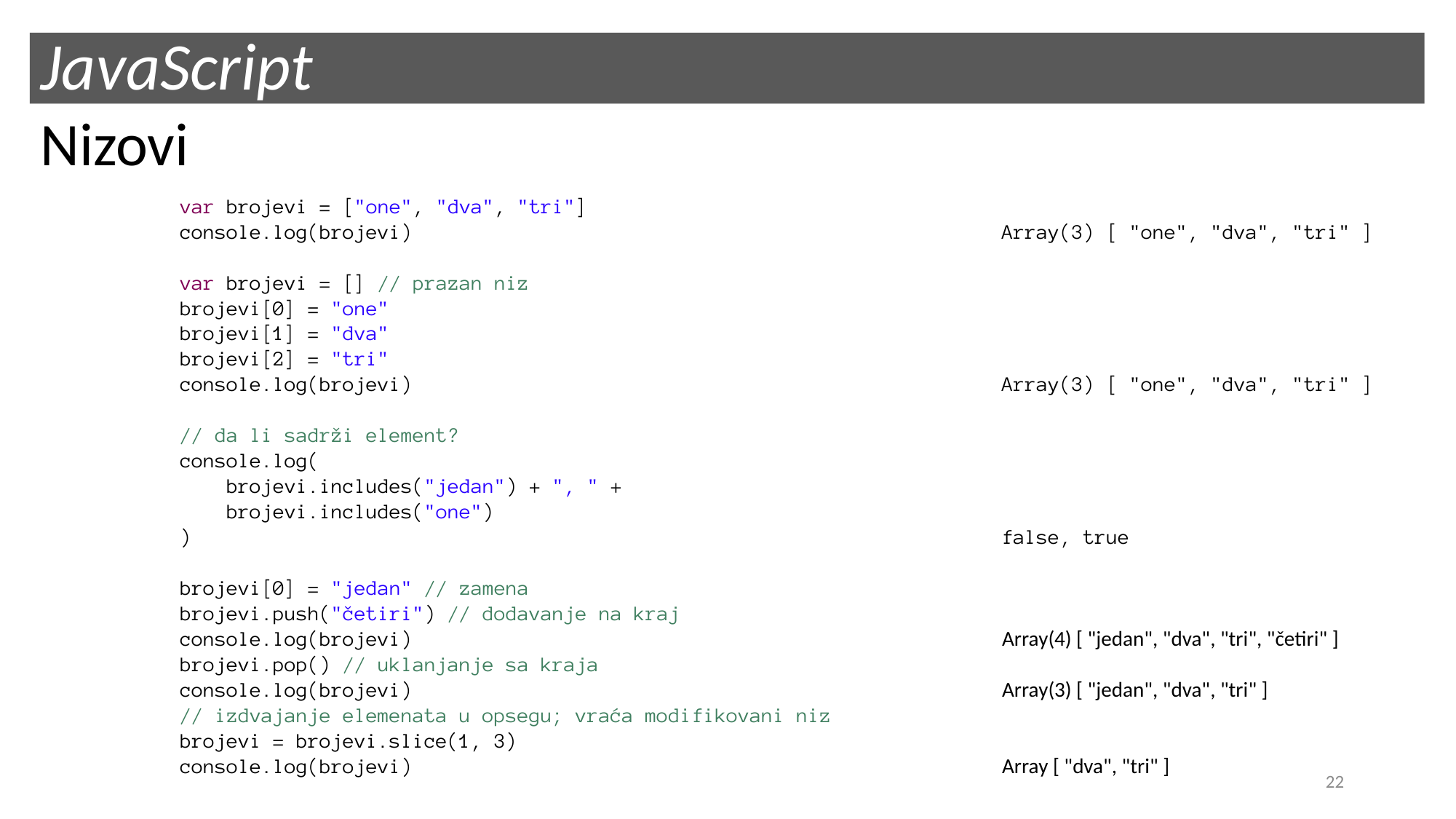

# JavaScript
Nizovi
var brojevi = ["one", "dva", "tri"]
console.log(brojevi)

var brojevi = [] // prazan niz
brojevi[0] = "one"
brojevi[1] = "dva"
brojevi[2] = "tri"
console.log(brojevi)

// da li sadrži element?
console.log(
    brojevi.includes("jedan") + ", " +
    brojevi.includes("one")
)

brojevi[0] = "jedan" // zamena
brojevi.push("četiri") // dodavanje na kraj
console.log(brojevi)
brojevi.pop() // uklanjanje sa kraja
console.log(brojevi)
// izdvajanje elemenata u opsegu; vraća modifikovani niz
brojevi = brojevi.slice(1, 3)
console.log(brojevi)

Array(3) [ "one", "dva", "tri" ]

Array(3) [ "one", "dva", "tri" ]

false, true

Array(4) [ "jedan", "dva", "tri", "četiri" ]

Array(3) [ "jedan", "dva", "tri" ]

Array [ "dva", "tri" ]
22